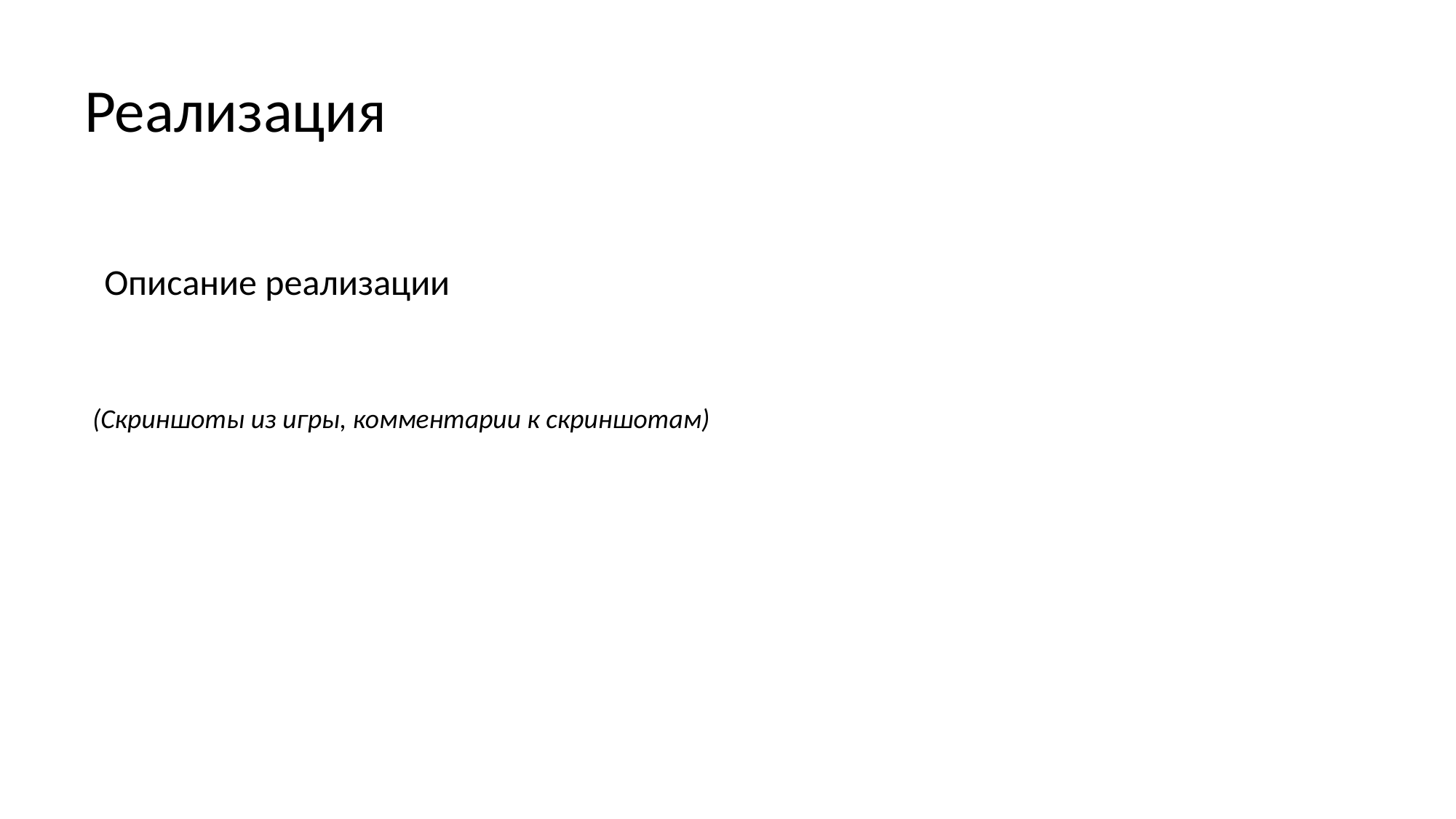

# Реализация
Описание реализации
(Скриншоты из игры, комментарии к скриншотам)